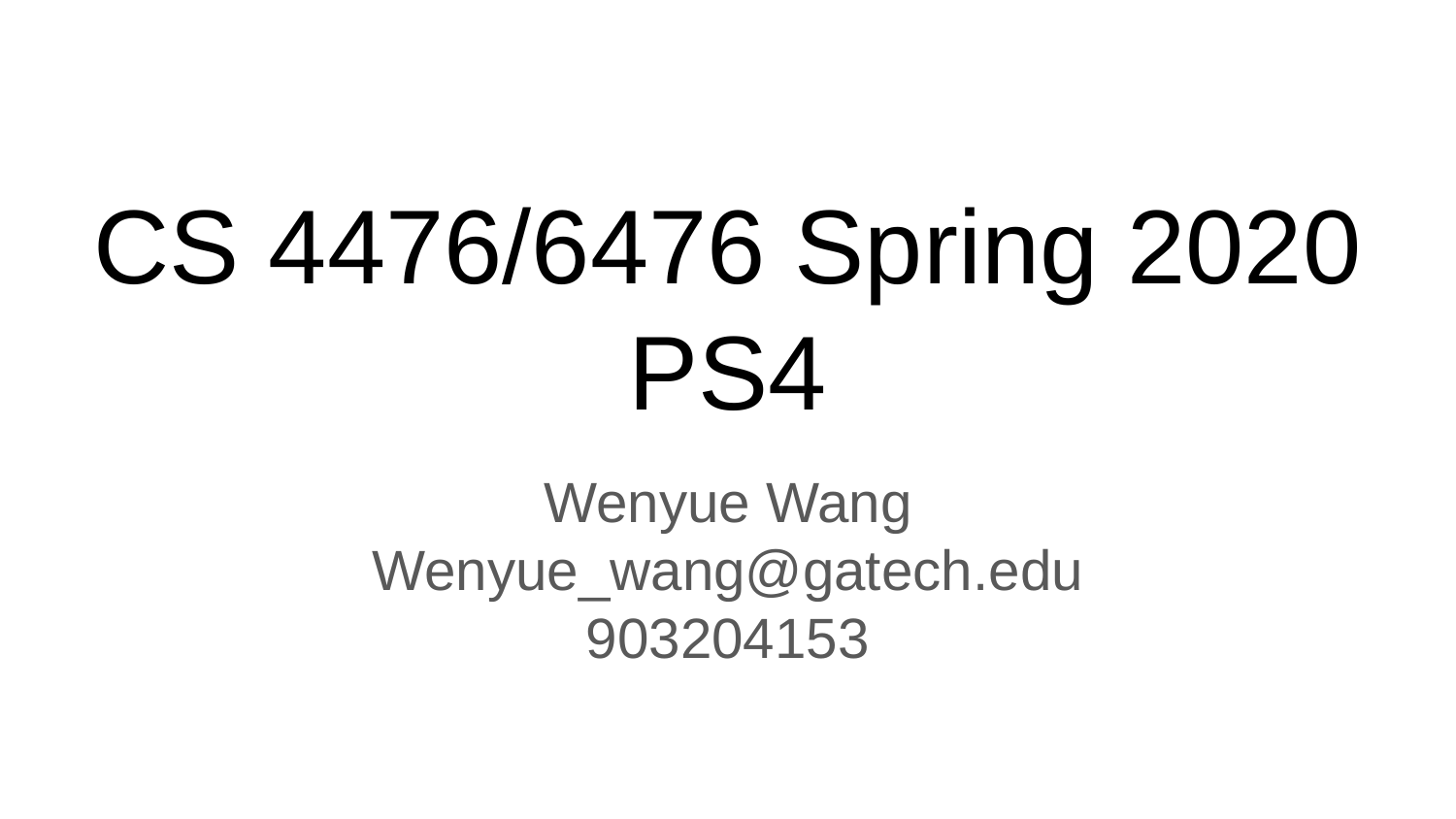

# CS 4476/6476 Spring 2020
PS4
Wenyue Wang
Wenyue_wang@gatech.edu
903204153